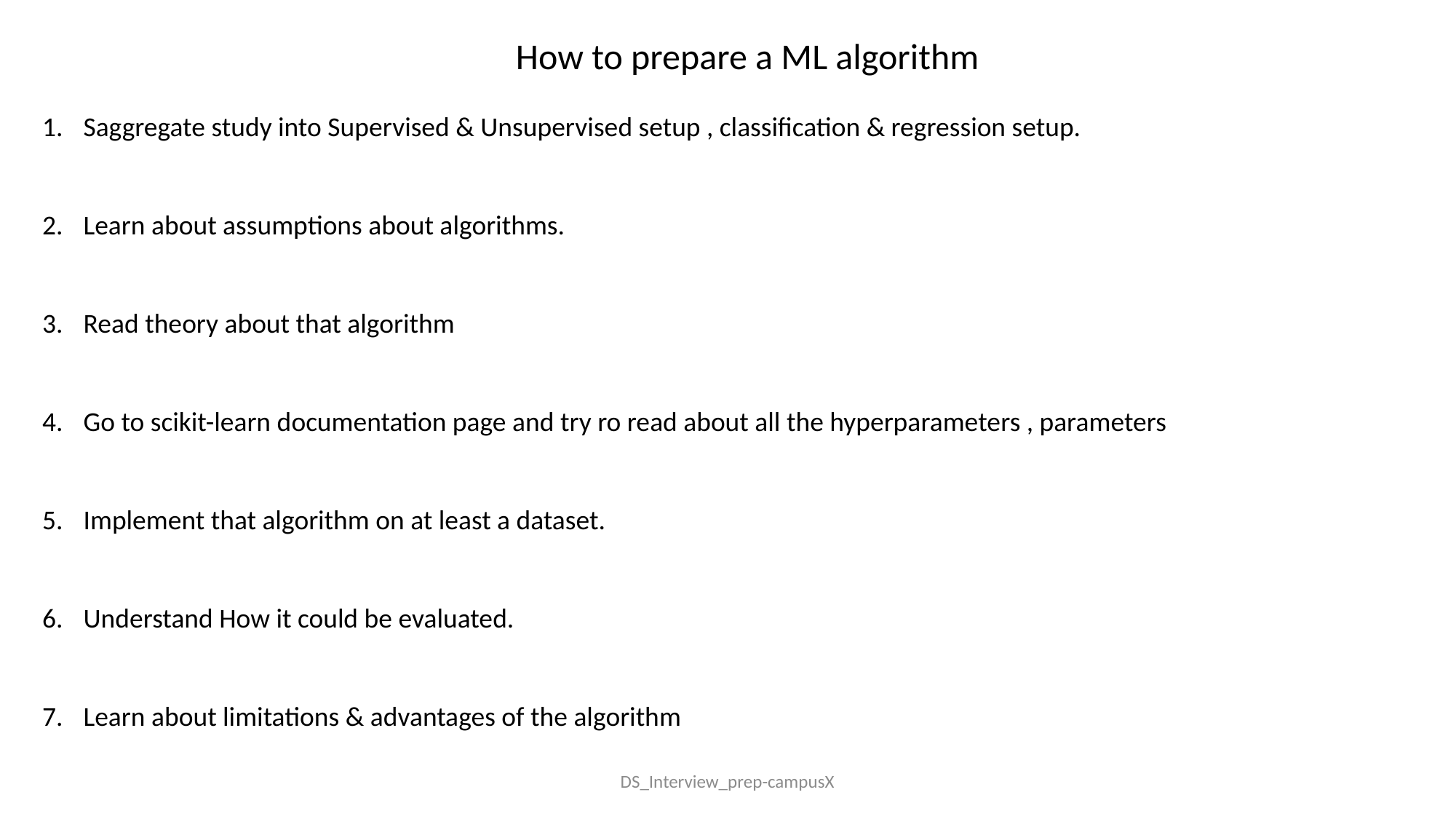

How to prepare a ML algorithm

Saggregate study into Supervised & Unsupervised setup , classification & regression setup.

Learn about assumptions about algorithms.

Read theory about that algorithm

Go to scikit-learn documentation page and try ro read about all the hyperparameters , parameters

Implement that algorithm on at least a dataset.

Understand How it could be evaluated.

Learn about limitations & advantages of the algorithm

DS_Interview_prep-campusX